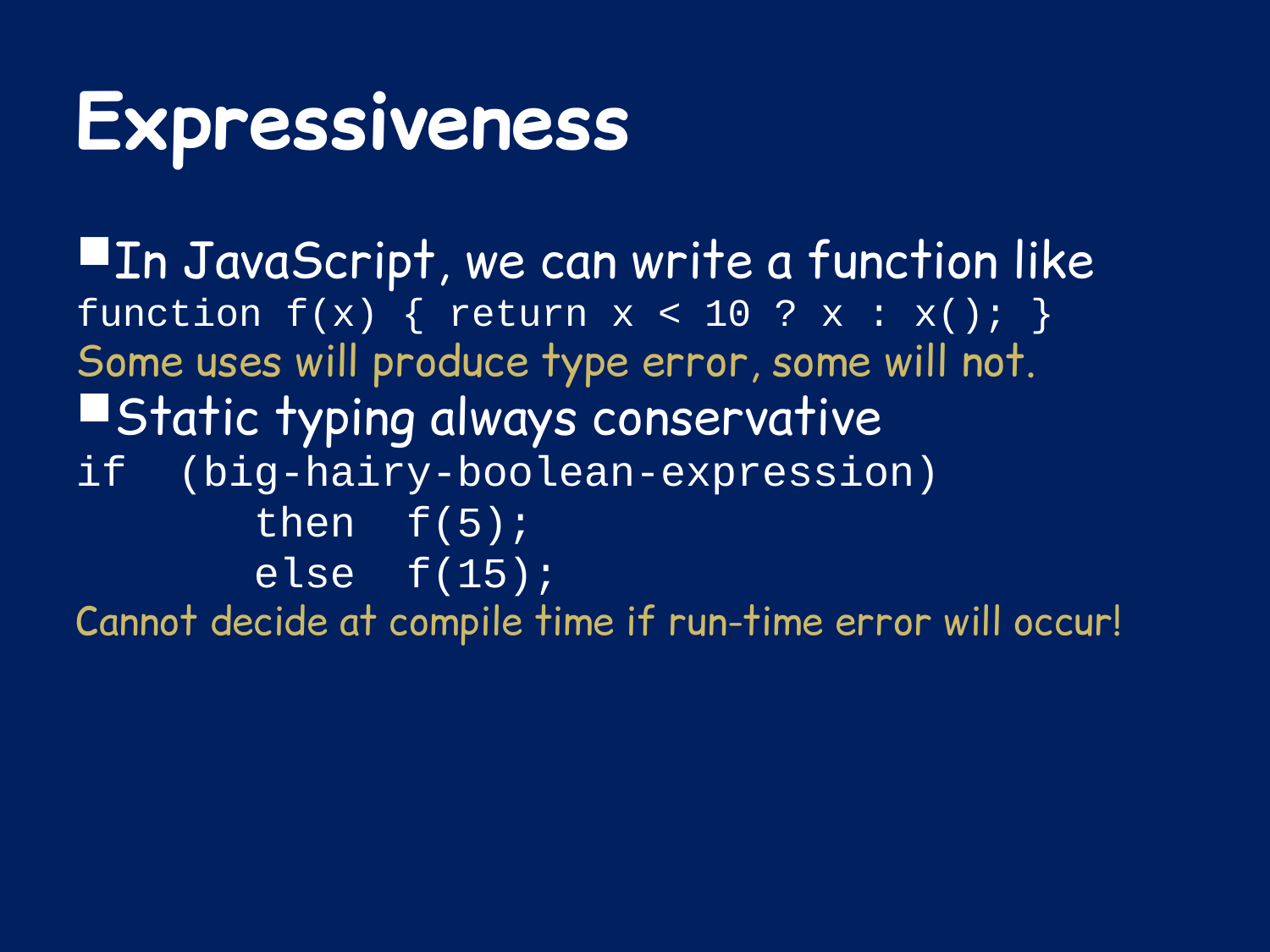

Expressiveness
In JavaScript, we can write a function like
function f(x) { return x < 10 ? x : x(); }
Some uses will produce type error, some will not.
Static typing always conservative
if  (big-hairy-boolean-expression)
       then  f(5);
       else  f(15);
Cannot decide at compile time if run-time error will occur!